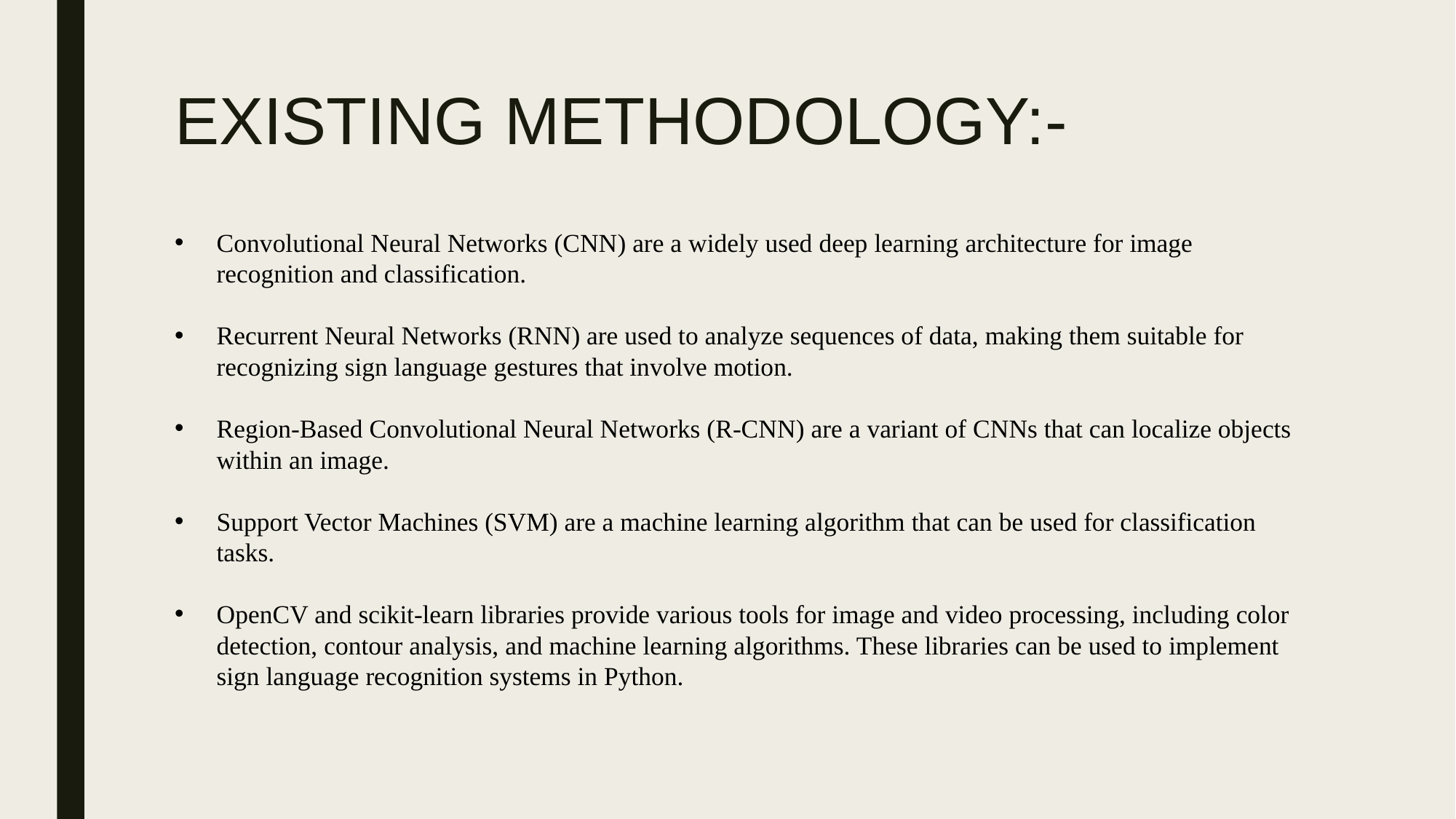

# EXISTING METHODOLOGY:-
Convolutional Neural Networks (CNN) are a widely used deep learning architecture for image recognition and classification.

Recurrent Neural Networks (RNN) are used to analyze sequences of data, making them suitable for recognizing sign language gestures that involve motion.

Region-Based Convolutional Neural Networks (R-CNN) are a variant of CNNs that can localize objects within an image.

Support Vector Machines (SVM) are a machine learning algorithm that can be used for classification tasks.

OpenCV and scikit-learn libraries provide various tools for image and video processing, including color detection, contour analysis, and machine learning algorithms. These libraries can be used to implement sign language recognition systems in Python.